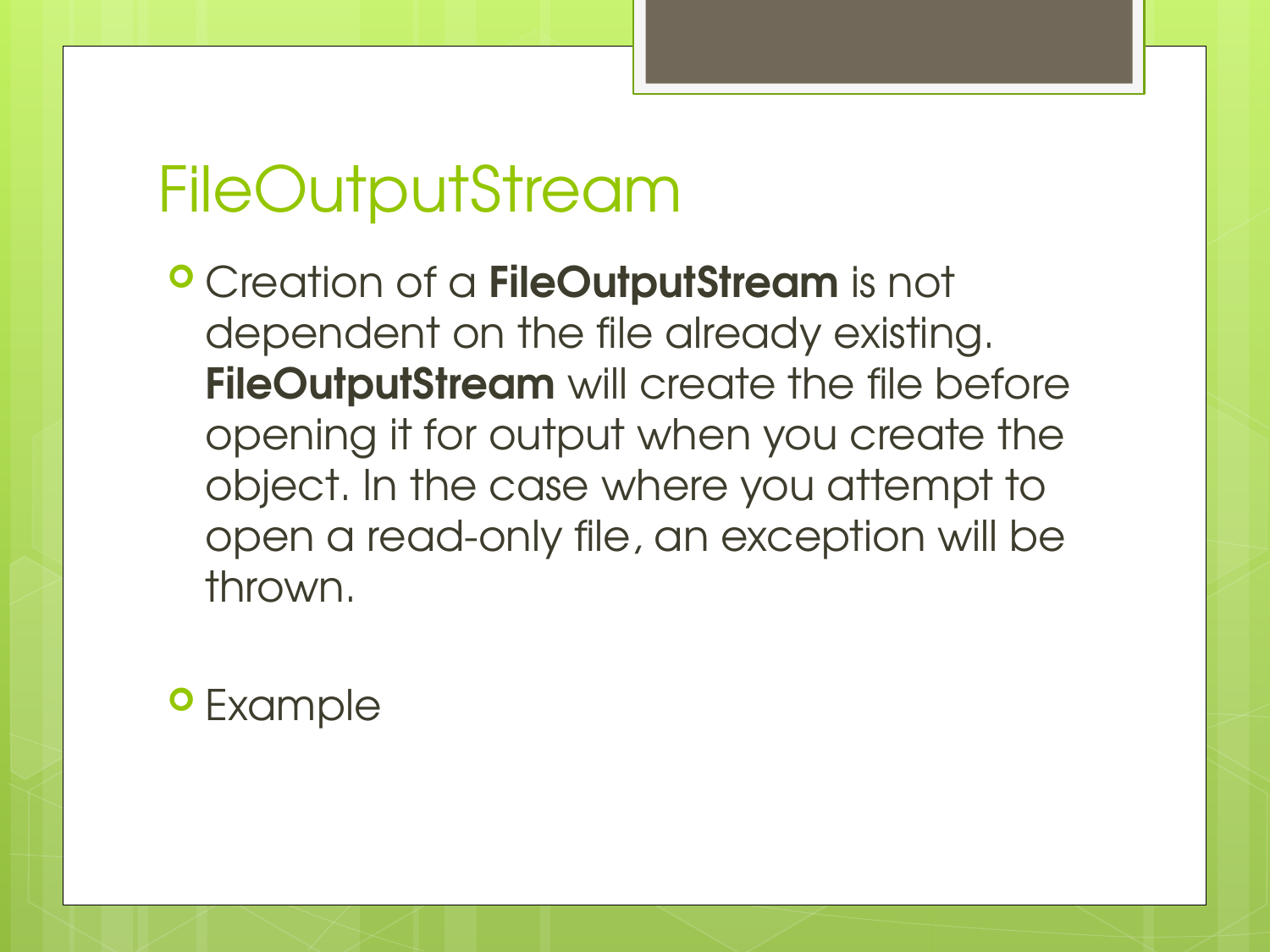

# FileOutputStream
Creation of a FileOutputStream is not dependent on the file already existing.
FileOutputStream will create the file before opening it for output when you create the
object. In the case where you attempt to open a read-only file, an exception will be thrown.

Example